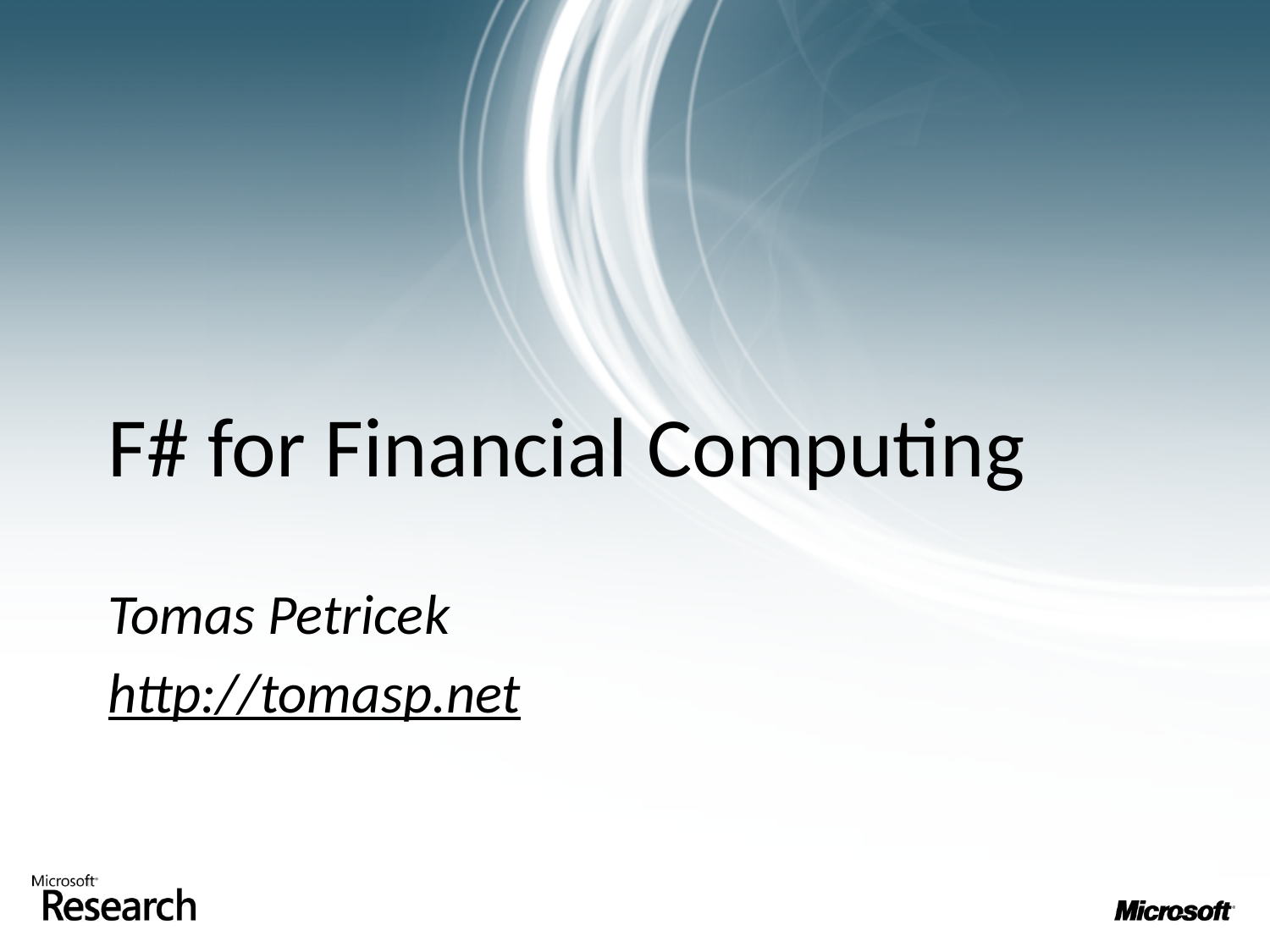

# F# for Financial Computing

Tomas Petricek
http://tomasp.net